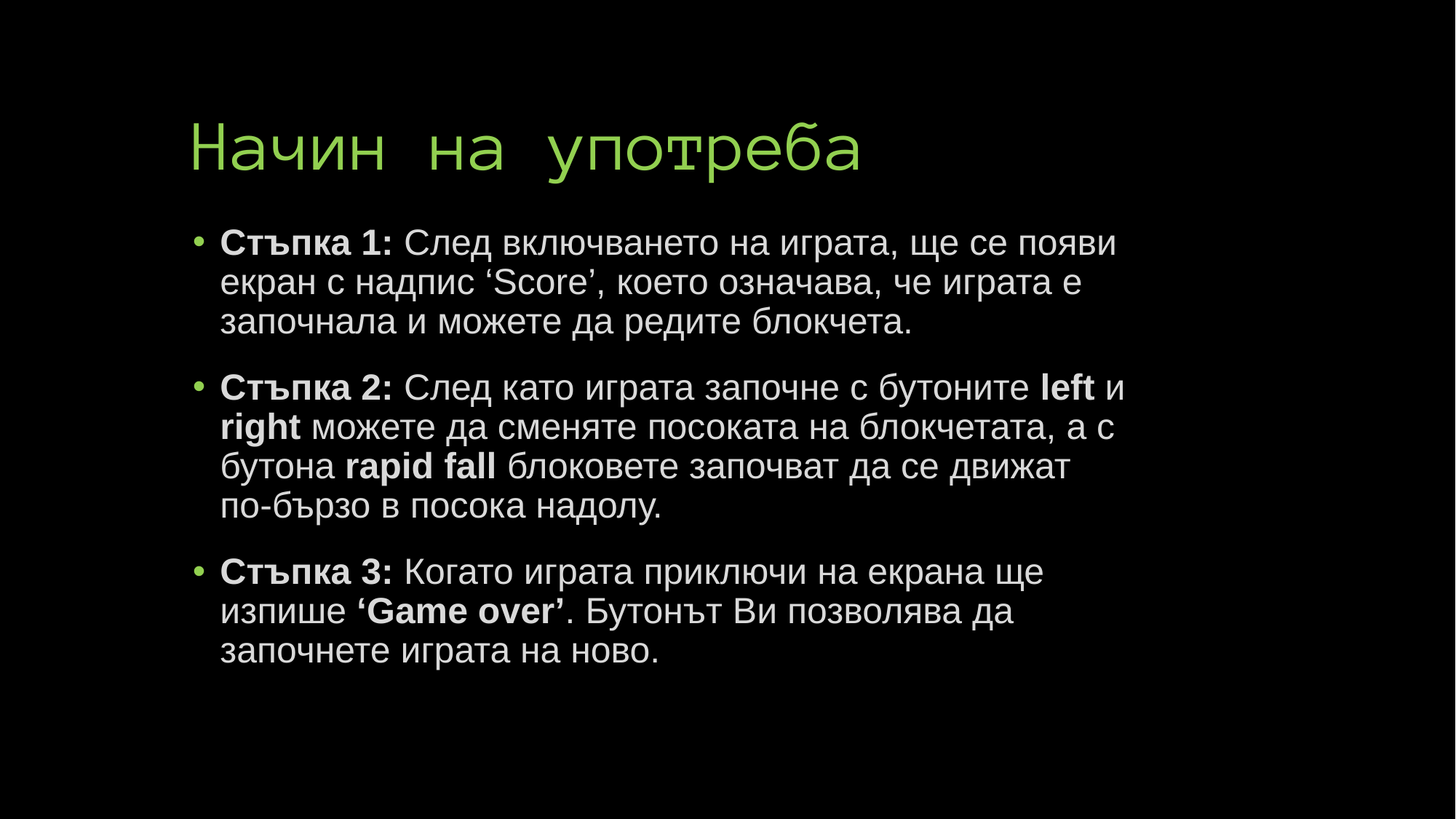

# Начин на употреба
Стъпка 1: След включването на играта, ще се появи екран с надпис ‘Score’, което означава, че играта е започнала и можете да редите блокчета.
Стъпка 2: След като играта започне с бутоните left и right можете да сменяте посоката на блокчетата, а с бутона rapid fall блоковете започват да се движат по-бързо в посока надолу.
Стъпка 3: Когато играта приключи на екрана ще изпише ‘Game over’. Бутонът Ви позволява да започнете играта на ново.